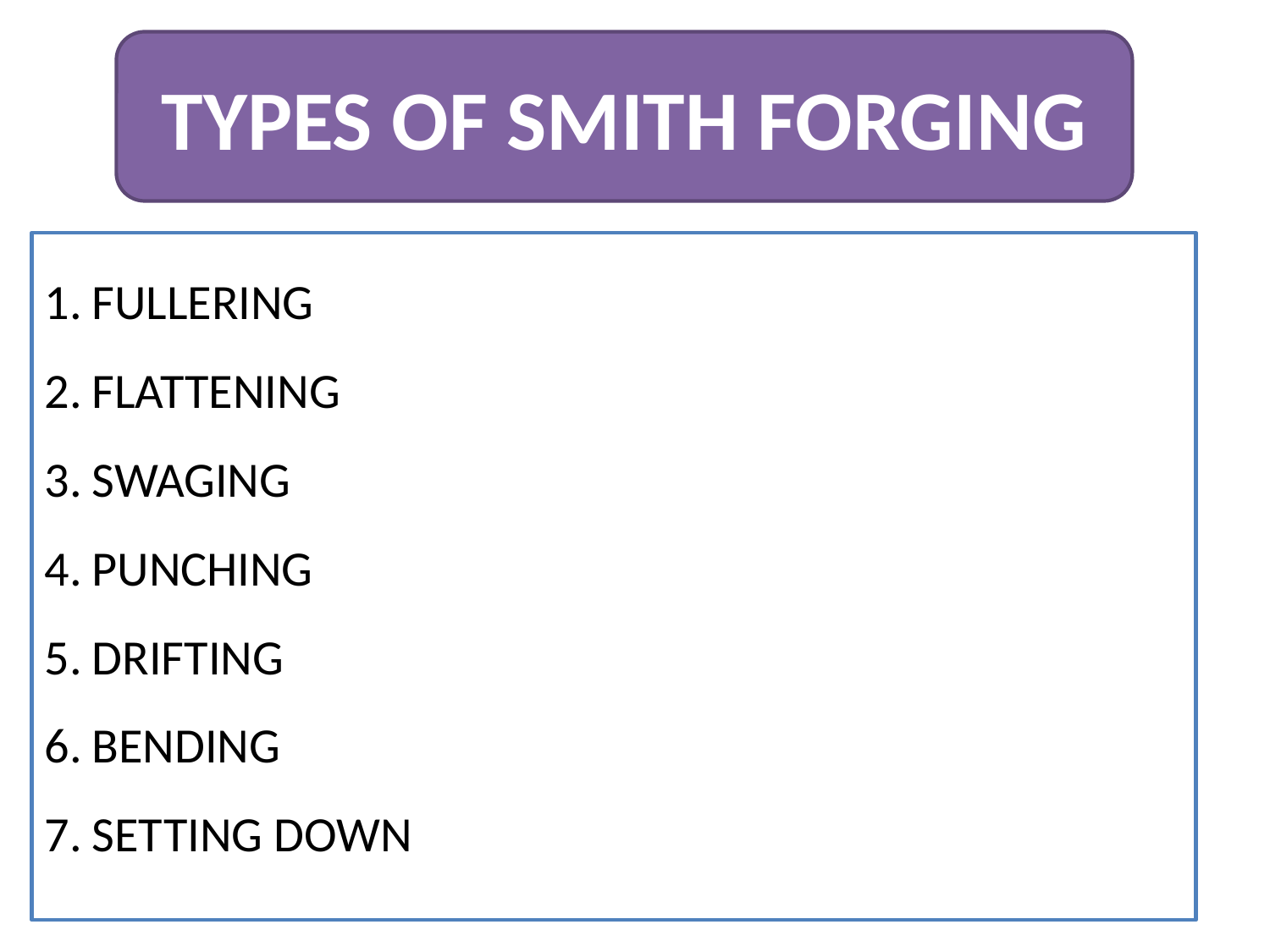

TYPES OF SMITH FORGING

FULLERING
FLATTENING
SWAGING
PUNCHING
DRIFTING
BENDING
SETTING DOWN